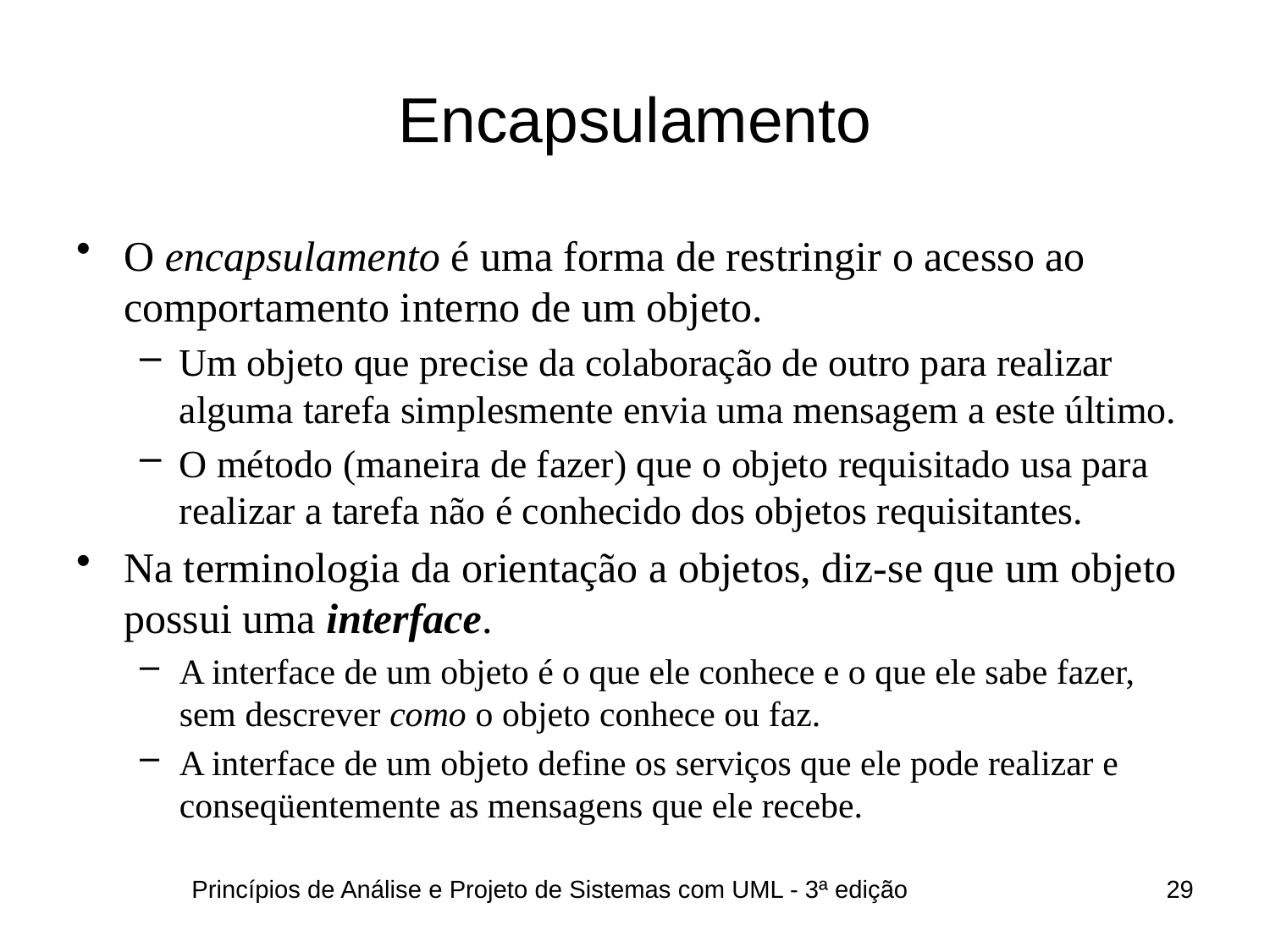

# Encapsulamento
O encapsulamento é uma forma de restringir o acesso ao comportamento interno de um objeto.
Um objeto que precise da colaboração de outro para realizar alguma tarefa simplesmente envia uma mensagem a este último.
O método (maneira de fazer) que o objeto requisitado usa para realizar a tarefa não é conhecido dos objetos requisitantes.
Na terminologia da orientação a objetos, diz-se que um objeto possui uma interface.
A interface de um objeto é o que ele conhece e o que ele sabe fazer, sem descrever como o objeto conhece ou faz.
A interface de um objeto define os serviços que ele pode realizar e conseqüentemente as mensagens que ele recebe.
Princípios de Análise e Projeto de Sistemas com UML - 3ª edição
29